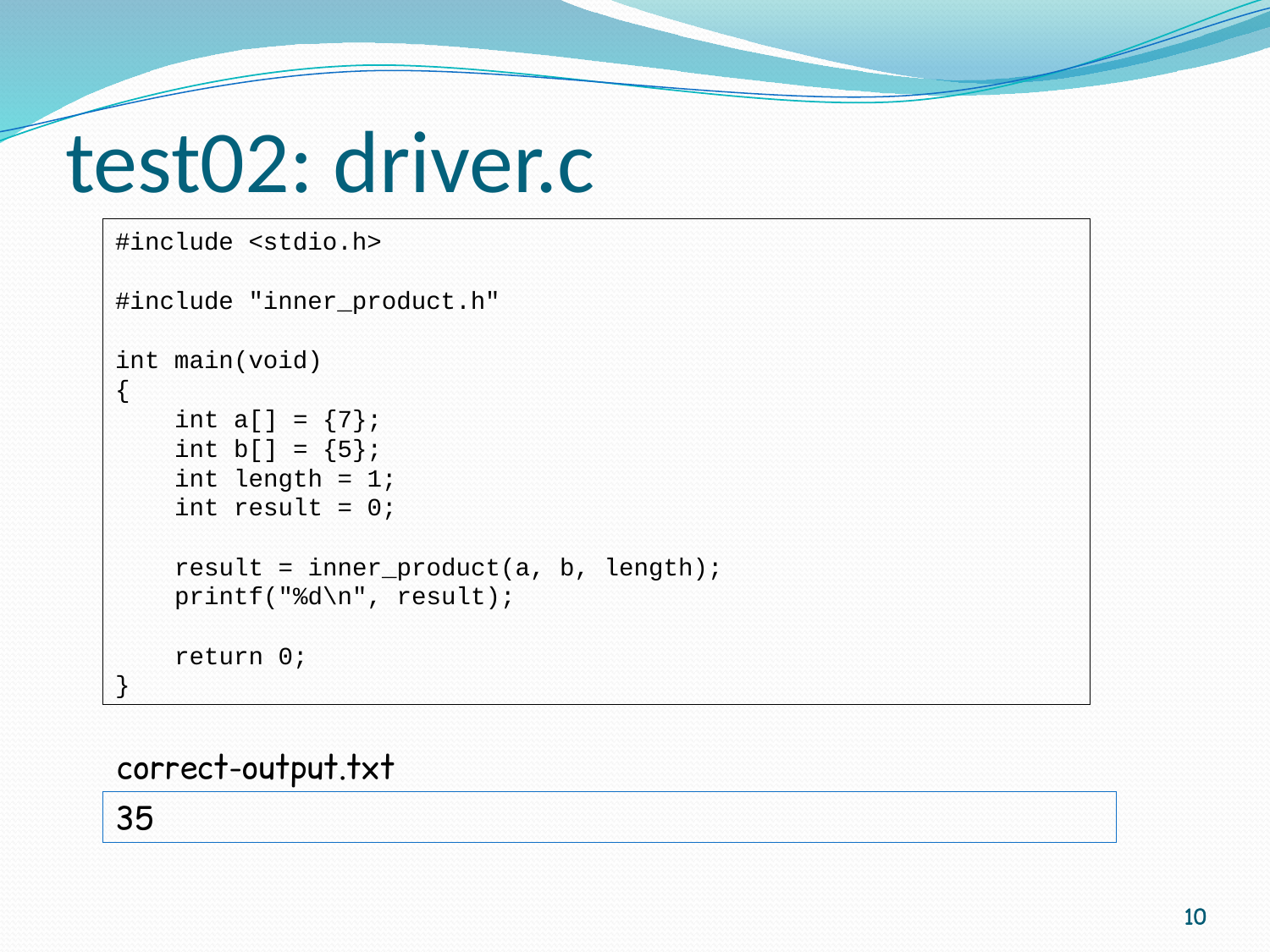

test02: driver.c
#include <stdio.h>

#include "inner_product.h"

int main(void)
{
    int a[] = {7};
    int b[] = {5};
    int length = 1;
    int result = 0;

    result = inner_product(a, b, length);
    printf("%d\n", result);

    return 0;
}
correct-output.txt
35
10
10